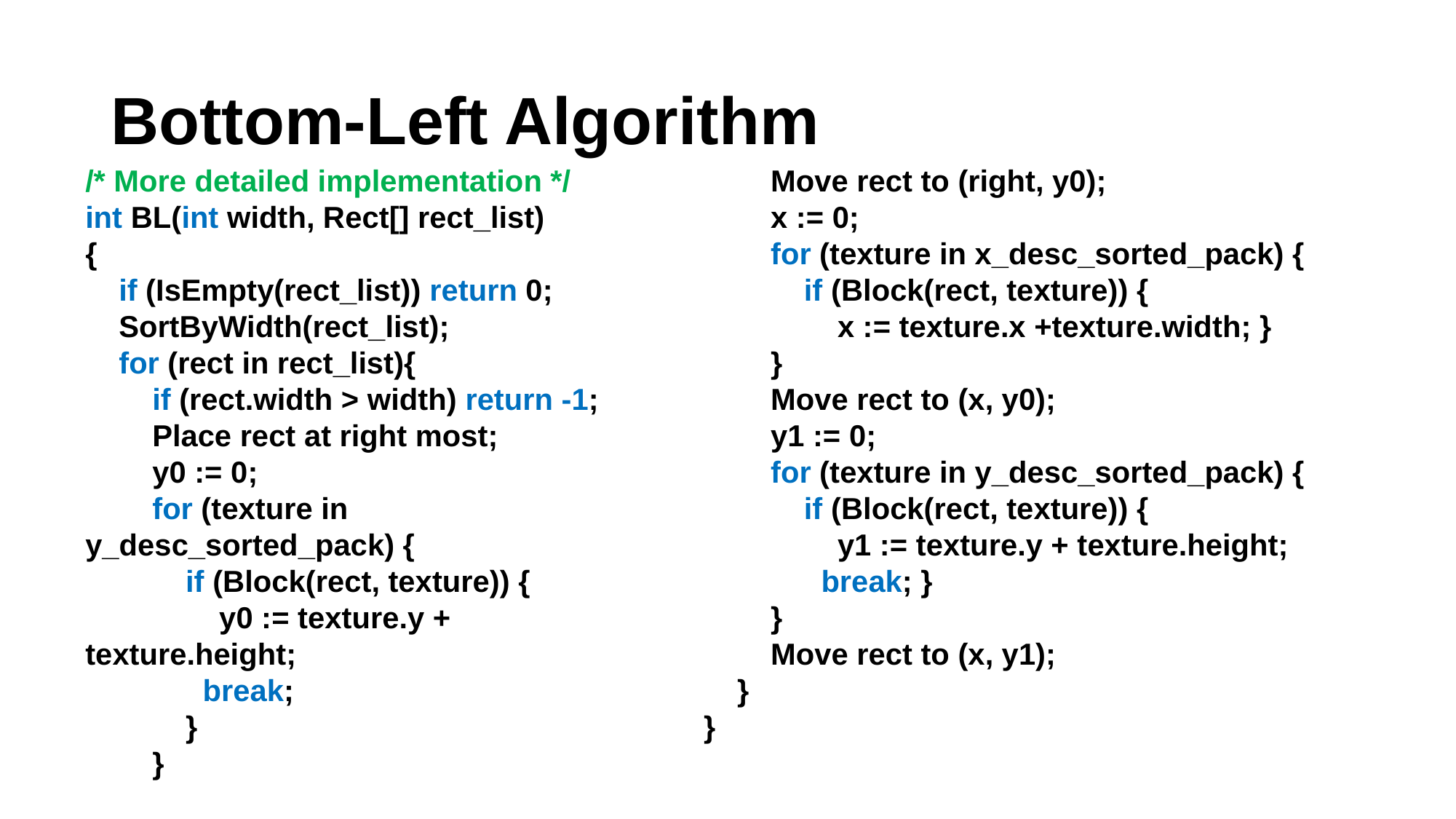

# Bottom-Left Algorithm
/* More detailed implementation */
int BL(int width, Rect[] rect_list)
{
    if (IsEmpty(rect_list)) return 0;
    SortByWidth(rect_list);
    for (rect in rect_list){
        if (rect.width > width) return -1;
        Place rect at right most;
        y0 := 0;
        for (texture in y_desc_sorted_pack) {
            if (Block(rect, texture)) {
                y0 := texture.y + texture.height;
	 break;
            }
        }
        Move rect to (right, y0);
        x := 0;
        for (texture in x_desc_sorted_pack) {
            if (Block(rect, texture)) {
                x := texture.x +texture.width; }
        }
        Move rect to (x, y0);
        y1 := 0;
        for (texture in y_desc_sorted_pack) {
            if (Block(rect, texture)) {
                y1 := texture.y + texture.height;
	 break; }
        }
        Move rect to (x, y1);
    }
}